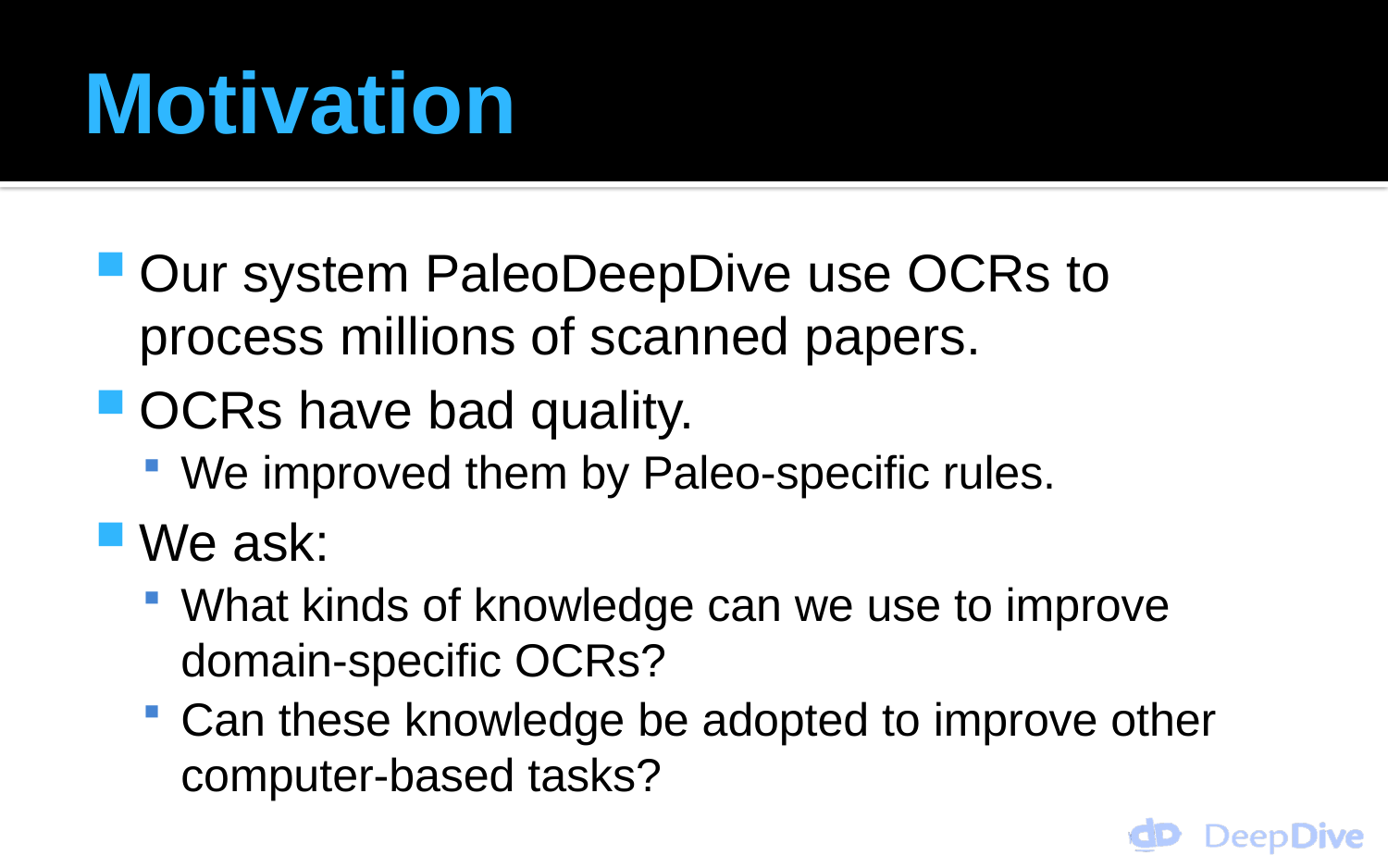

# Motivation
Our system PaleoDeepDive use OCRs to process millions of scanned papers.
OCRs have bad quality.
We improved them by Paleo-specific rules.
We ask:
What kinds of knowledge can we use to improve domain-specific OCRs?
Can these knowledge be adopted to improve other computer-based tasks?